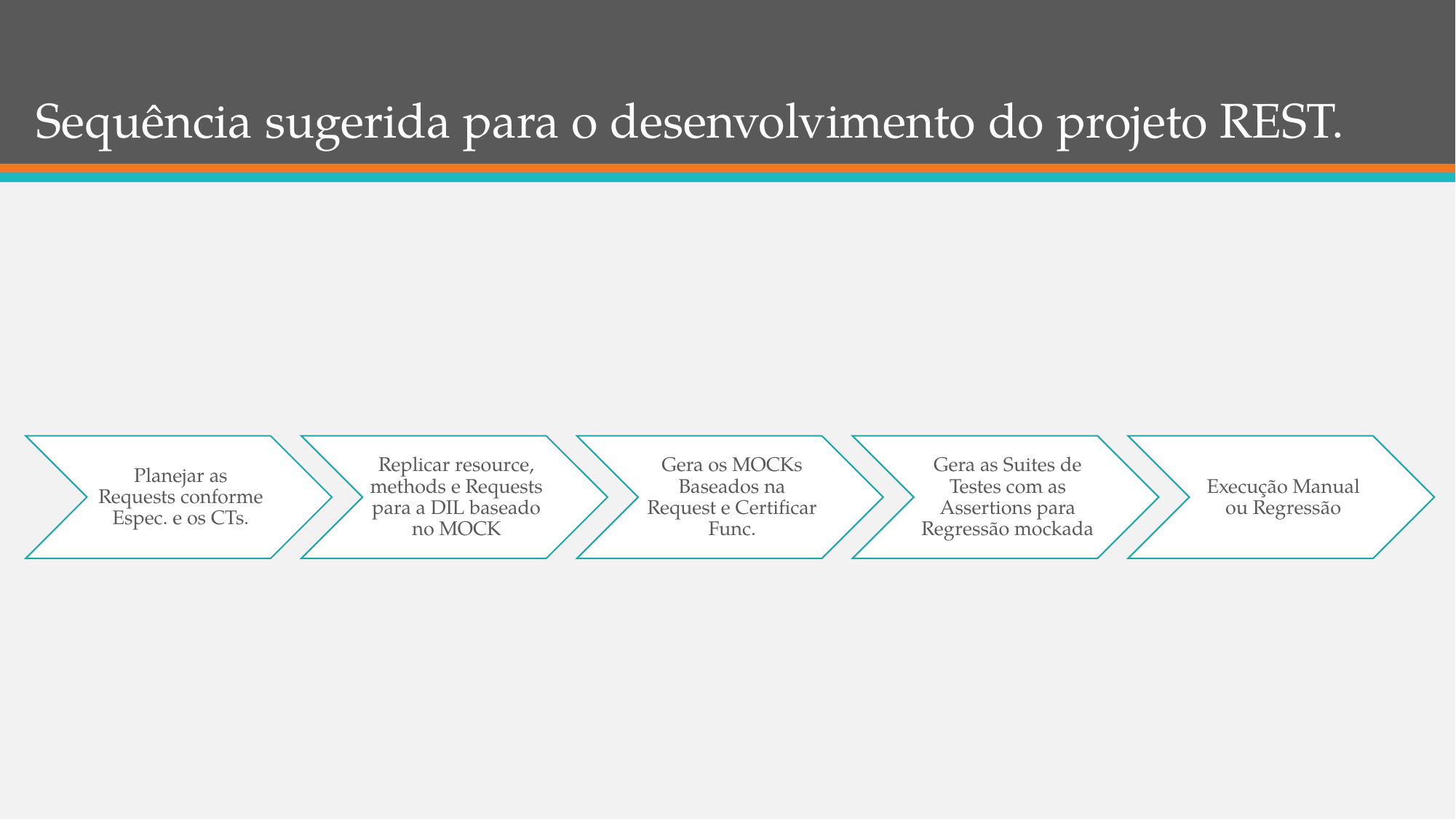

# Sequência sugerida para o desenvolvimento do projeto REST.
Planejar as Requests conforme Espec. e os CTs.
Replicar resource, methods e Requests para a DIL baseado no MOCK
Gera os MOCKs Baseados na Request e Certificar Func.
Gera as Suites de Testes com as Assertions para Regressão mockada
Execução Manual ou Regressão